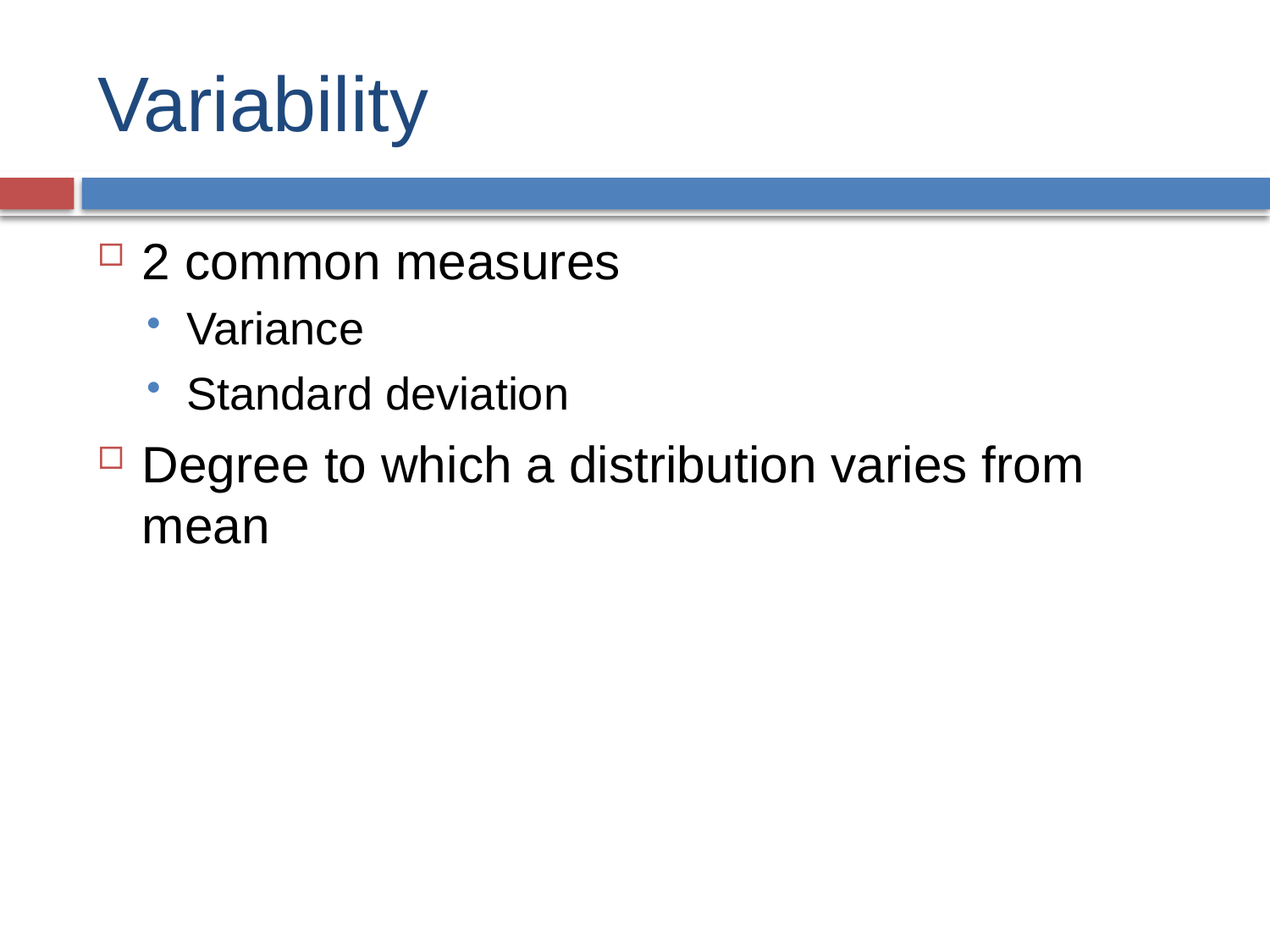

# Variability
2 common measures
Variance
Standard deviation
Degree to which a distribution varies from mean